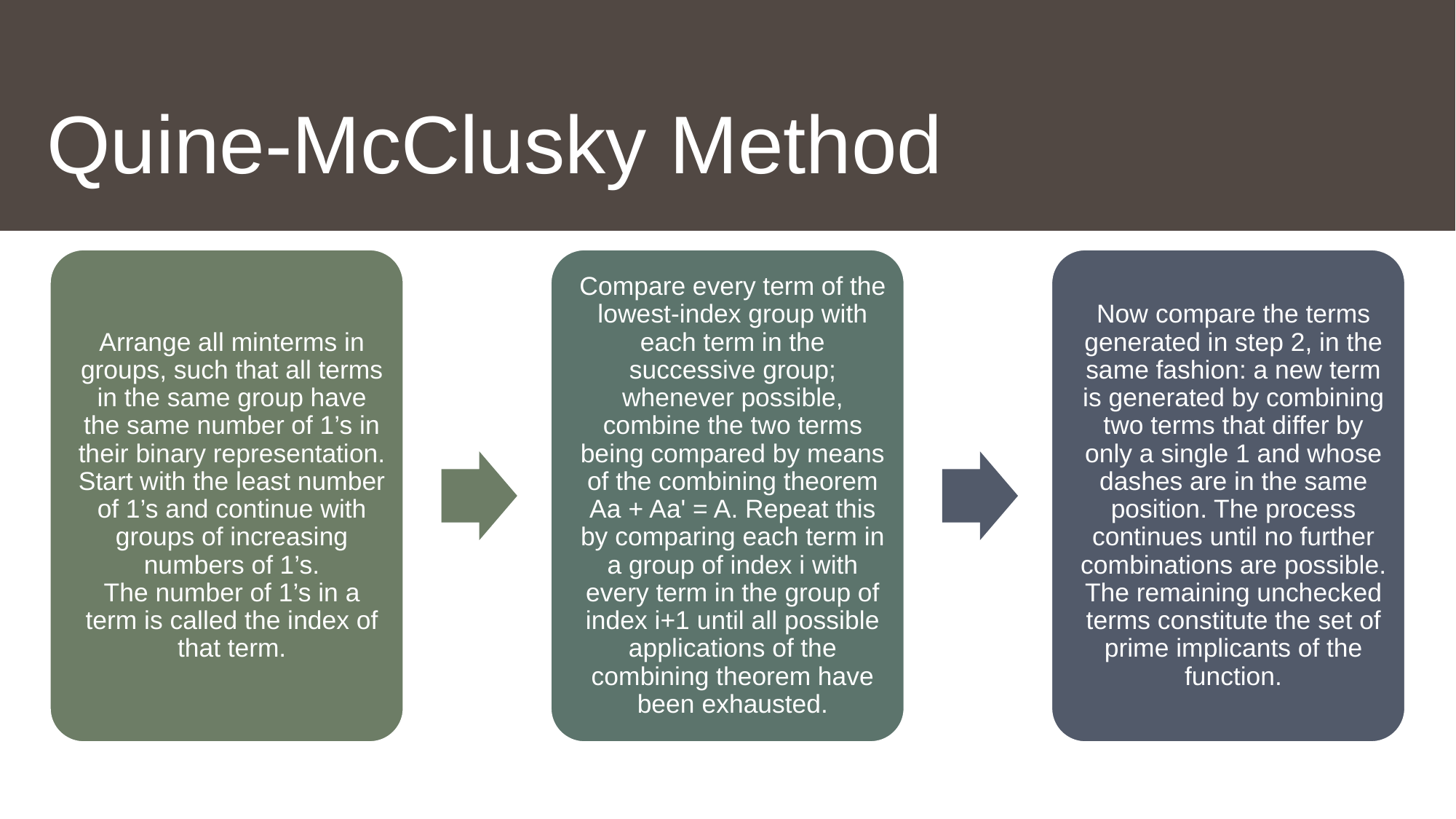

# Quine-McClusky Method
Arrange all minterms in groups, such that all terms in the same group have the same number of 1’s in their binary representation. Start with the least number of 1’s and continue with groups of increasing numbers of 1’s. The number of 1’s in a term is called the index of that term.

Compare every term of the lowest-index group with each term in the successive group; whenever possible, combine the two terms being compared by means of the combining theorem Aa + Aa' = A. Repeat this by comparing each term in a group of index i with every term in the group of index i+1 until all possible applications of the combining theorem have been exhausted.

Now compare the terms generated in step 2, in the same fashion: a new term is generated by combining two terms that differ by only a single 1 and whose dashes are in the same position. The process continues until no further combinations are possible. The remaining unchecked terms constitute the set of prime implicants of the function.